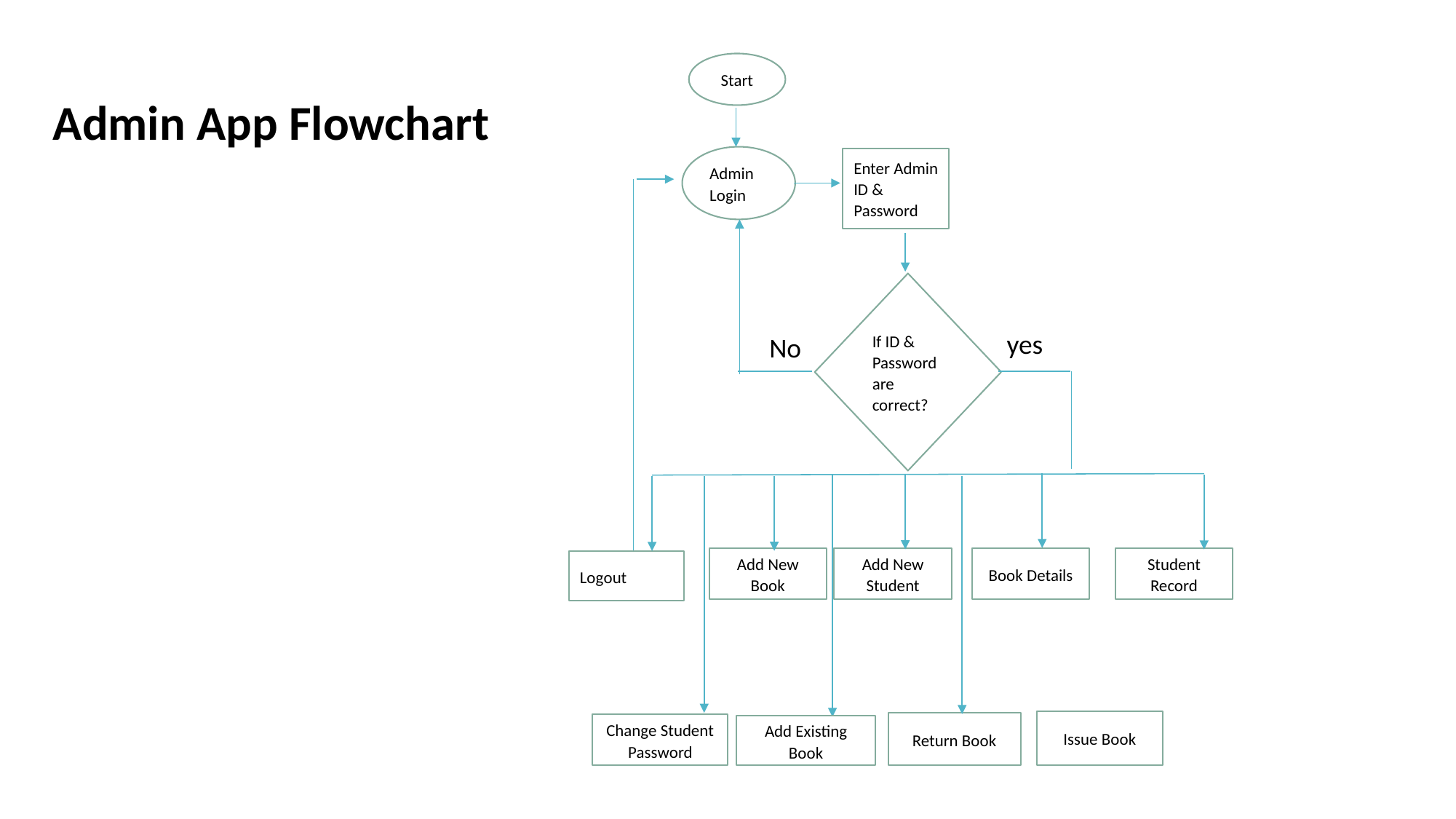

Start
Admin Login
Enter Admin ID & Password
If ID & Password are correct?
yes
No
Add New Student
Book Details
Student Record
Add New Book
Logout
Issue Book
Return Book
Add Existing Book
Change Student Password

Admin App Flowchart